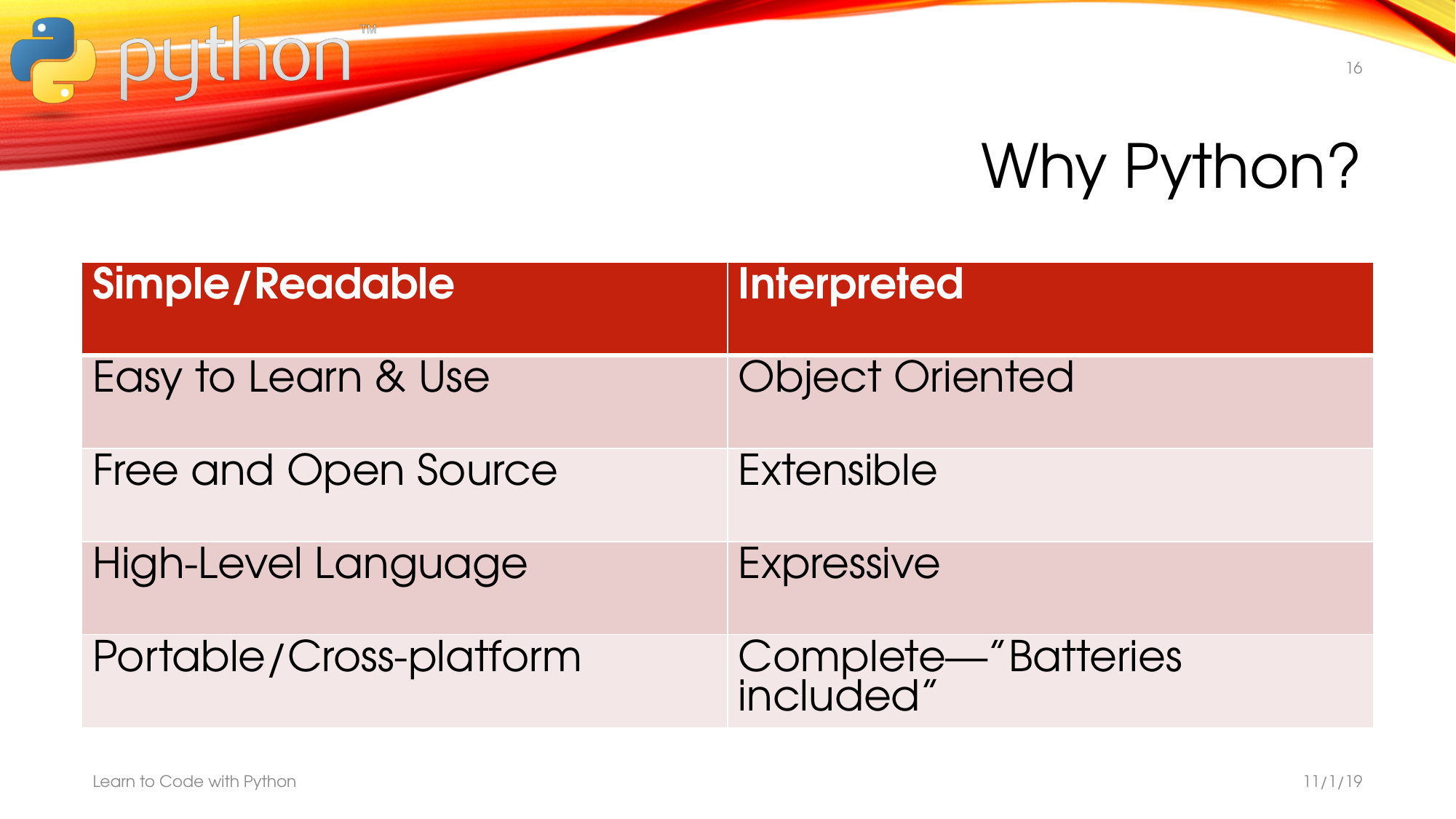

16
# Why Python?
| Simple/Readable | Interpreted |
| --- | --- |
| Easy to Learn & Use | Object Oriented |
| Free and Open Source | Extensible |
| High-Level Language | Expressive |
| Portable/Cross-platform | Complete—”Batteries included” |
Learn to Code with Python
11/1/19